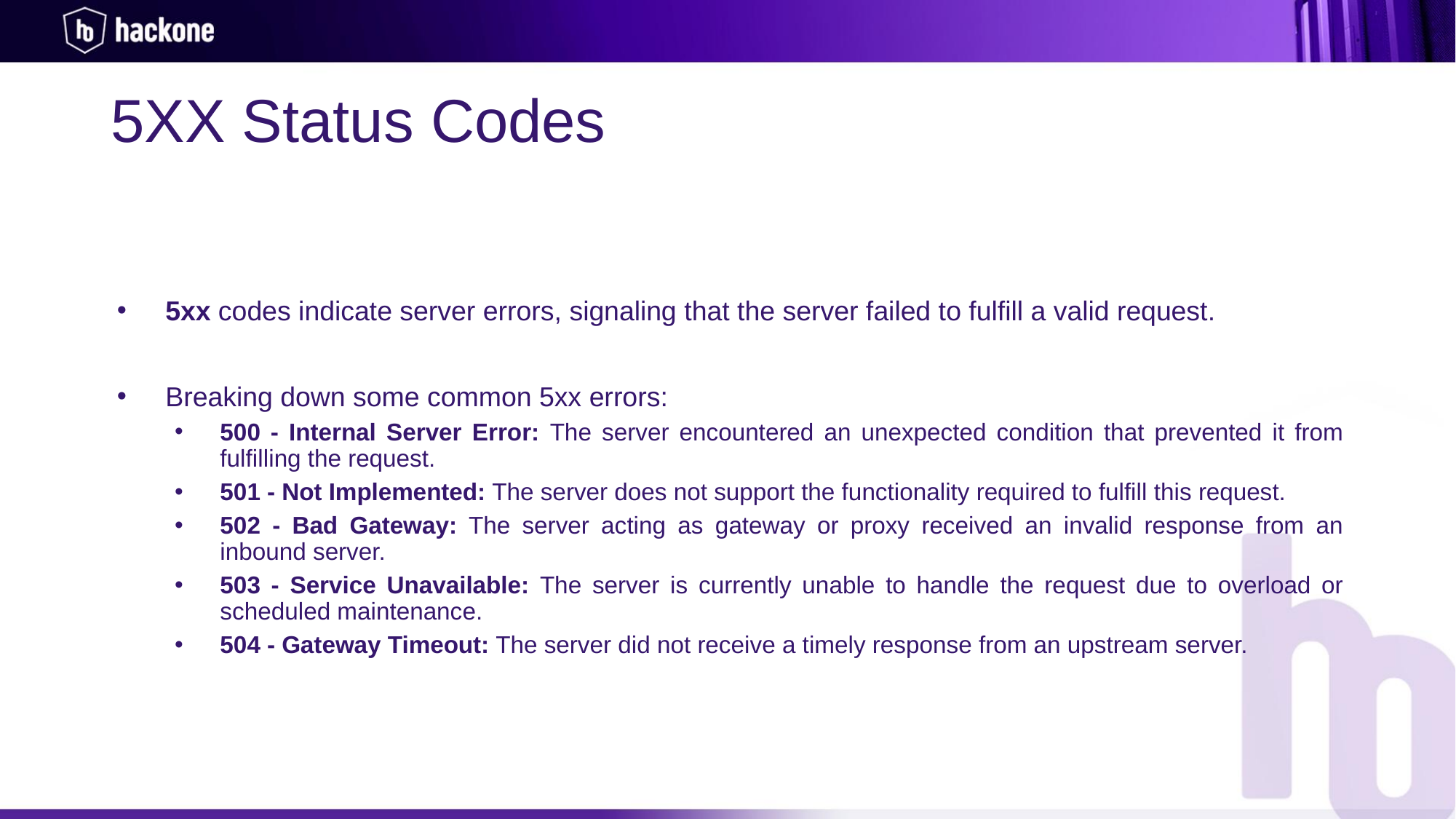

5XX Status Codes
5xx codes indicate server errors, signaling that the server failed to fulfill a valid request.

Breaking down some common 5xx errors:
500 - Internal Server Error: The server encountered an unexpected condition that prevented it from fulfilling the request.
501 - Not Implemented: The server does not support the functionality required to fulfill this request.
502 - Bad Gateway: The server acting as gateway or proxy received an invalid response from an inbound server.
503 - Service Unavailable: The server is currently unable to handle the request due to overload or scheduled maintenance.
504 - Gateway Timeout: The server did not receive a timely response from an upstream server.